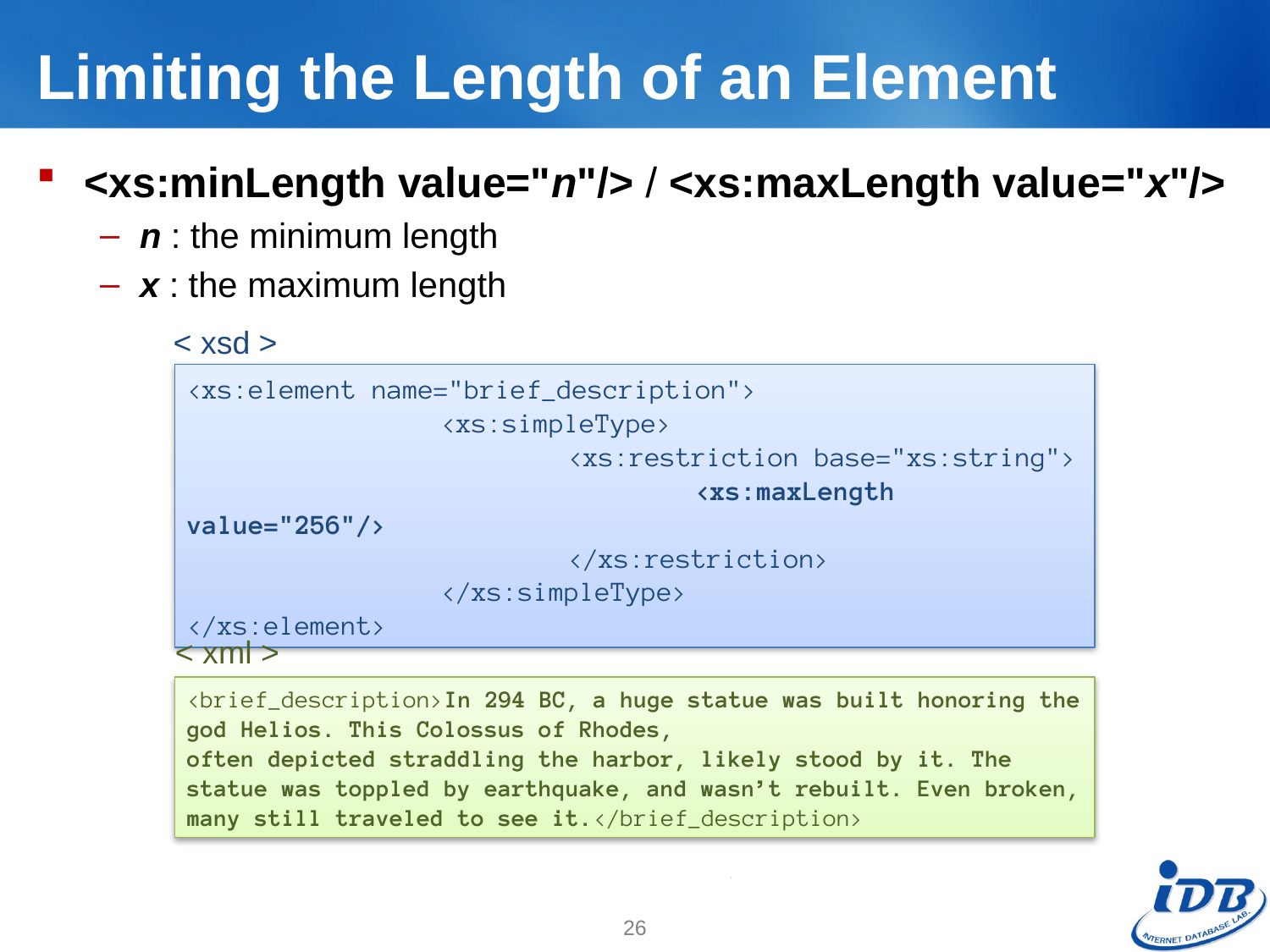

# Limiting the Length of an Element
<xs:minLength value="n"/> / <xs:maxLength value="x"/>
n : the minimum length
x : the maximum length
< xsd >
<xs:element name="brief_description">
		<xs:simpleType>
			<xs:restriction base="xs:string">
				<xs:maxLength value="256"/>
			</xs:restriction>
		</xs:simpleType>
</xs:element>
< xml >
<brief_description>In 294 BC, a huge statue was built honoring the god Helios. This Colossus of Rhodes,
often depicted straddling the harbor, likely stood by it. The statue was toppled by earthquake, and wasn’t rebuilt. Even broken, many still traveled to see it.</brief_description>
26